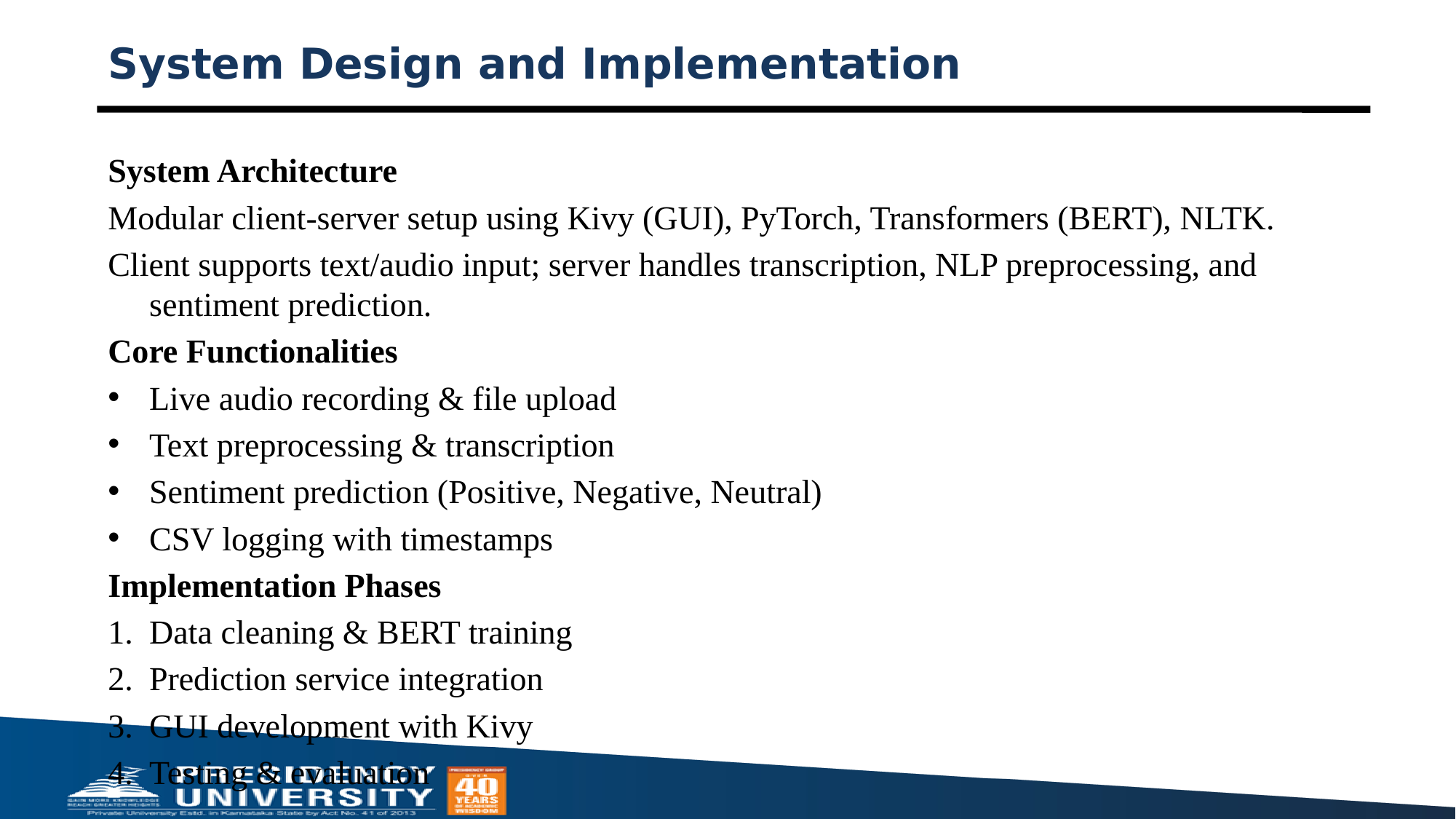

# System Design and Implementation
System Architecture
Modular client-server setup using Kivy (GUI), PyTorch, Transformers (BERT), NLTK.
Client supports text/audio input; server handles transcription, NLP preprocessing, and sentiment prediction.
Core Functionalities
Live audio recording & file upload
Text preprocessing & transcription
Sentiment prediction (Positive, Negative, Neutral)
CSV logging with timestamps
Implementation Phases
Data cleaning & BERT training
Prediction service integration
GUI development with Kivy
Testing & evaluation